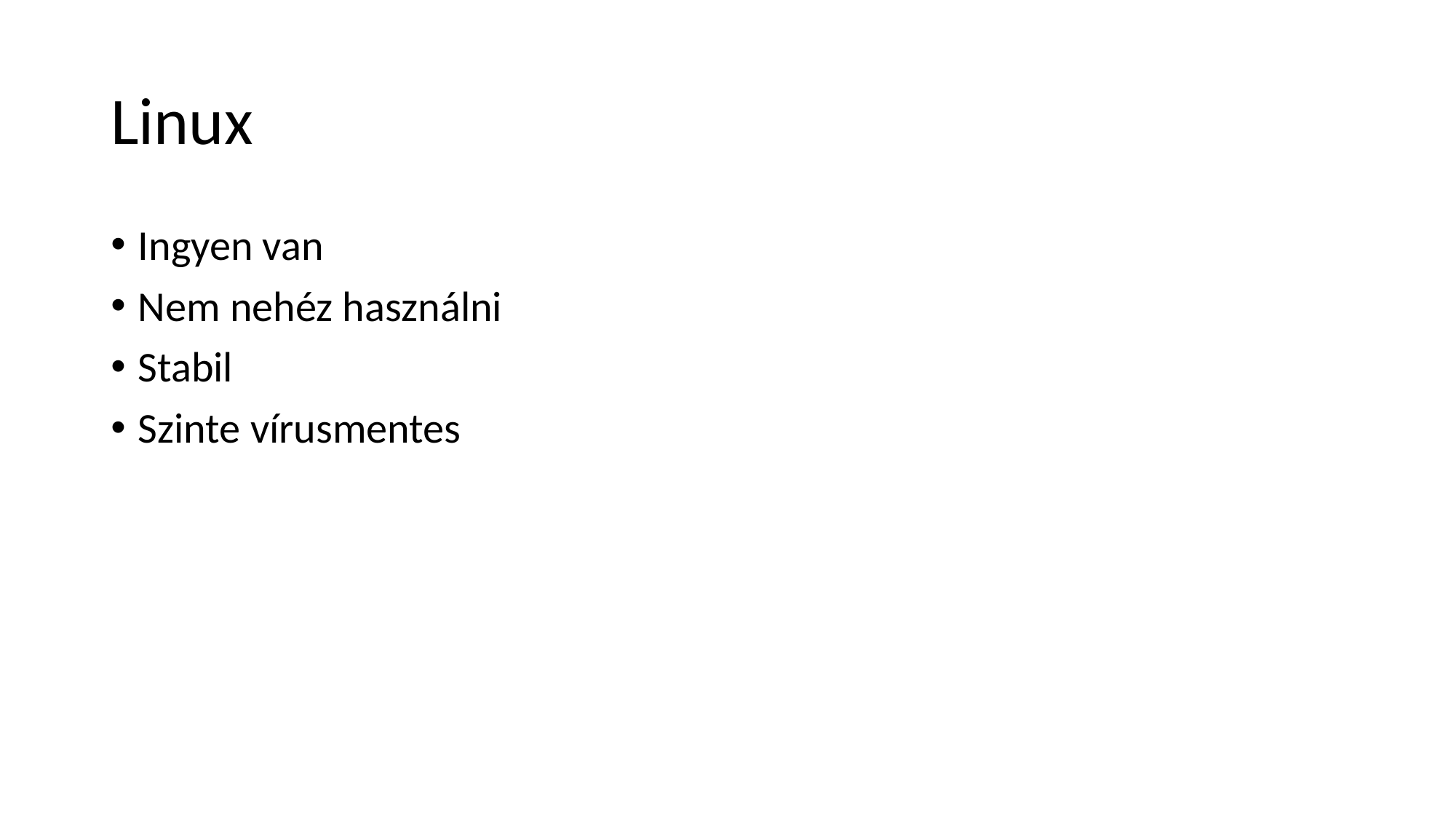

# Linux
Ingyen van
Nem nehéz használni
Stabil
Szinte vírusmentes